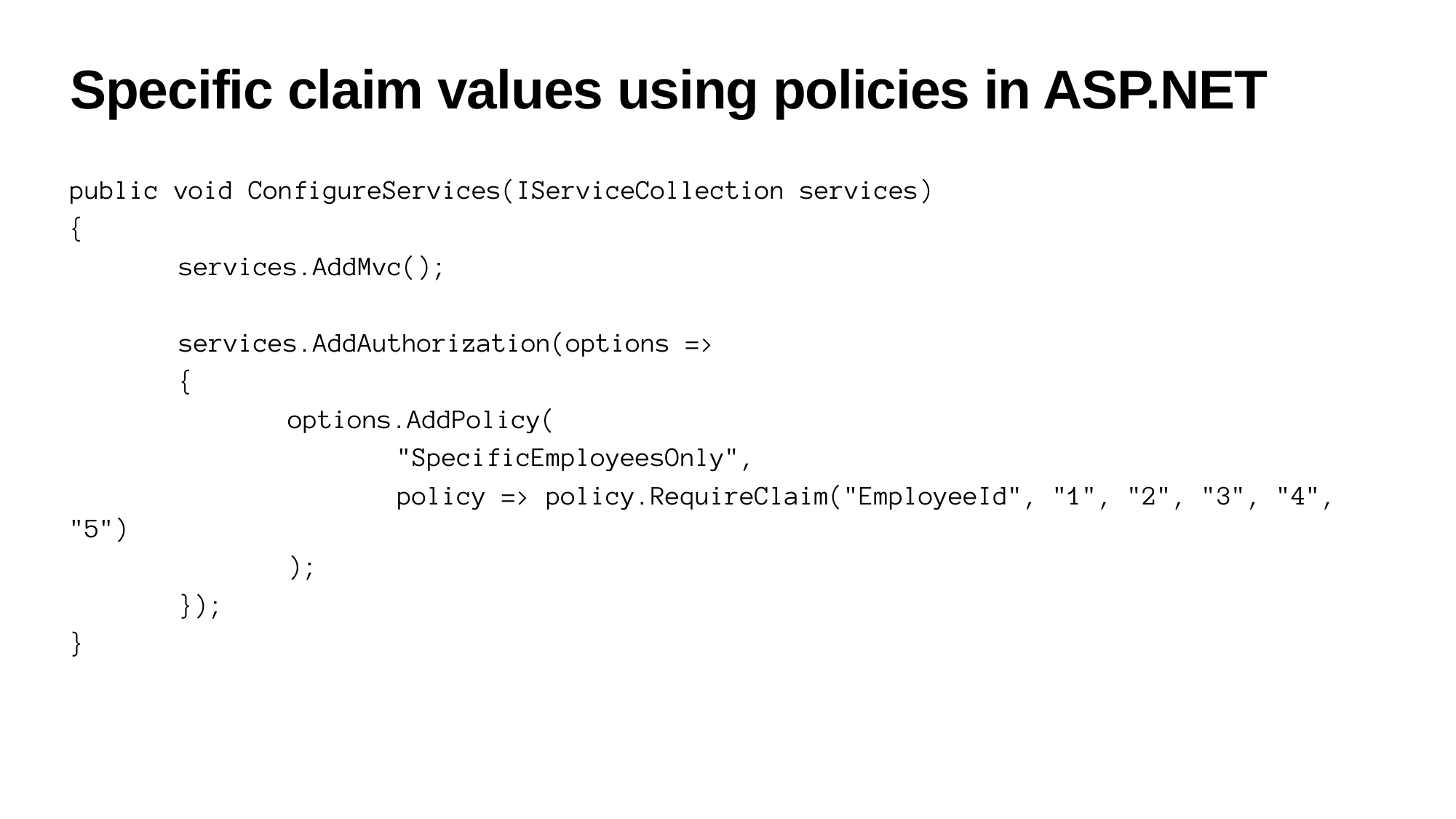

# Specific claim values using policies in ASP.NET
public void ConfigureServices(IServiceCollection services)
{
	services.AddMvc();

	services.AddAuthorization(options =>
	{
		options.AddPolicy(
			"SpecificEmployeesOnly",
			policy => policy.RequireClaim("EmployeeId", "1", "2", "3", "4", "5")
		);
	});
}